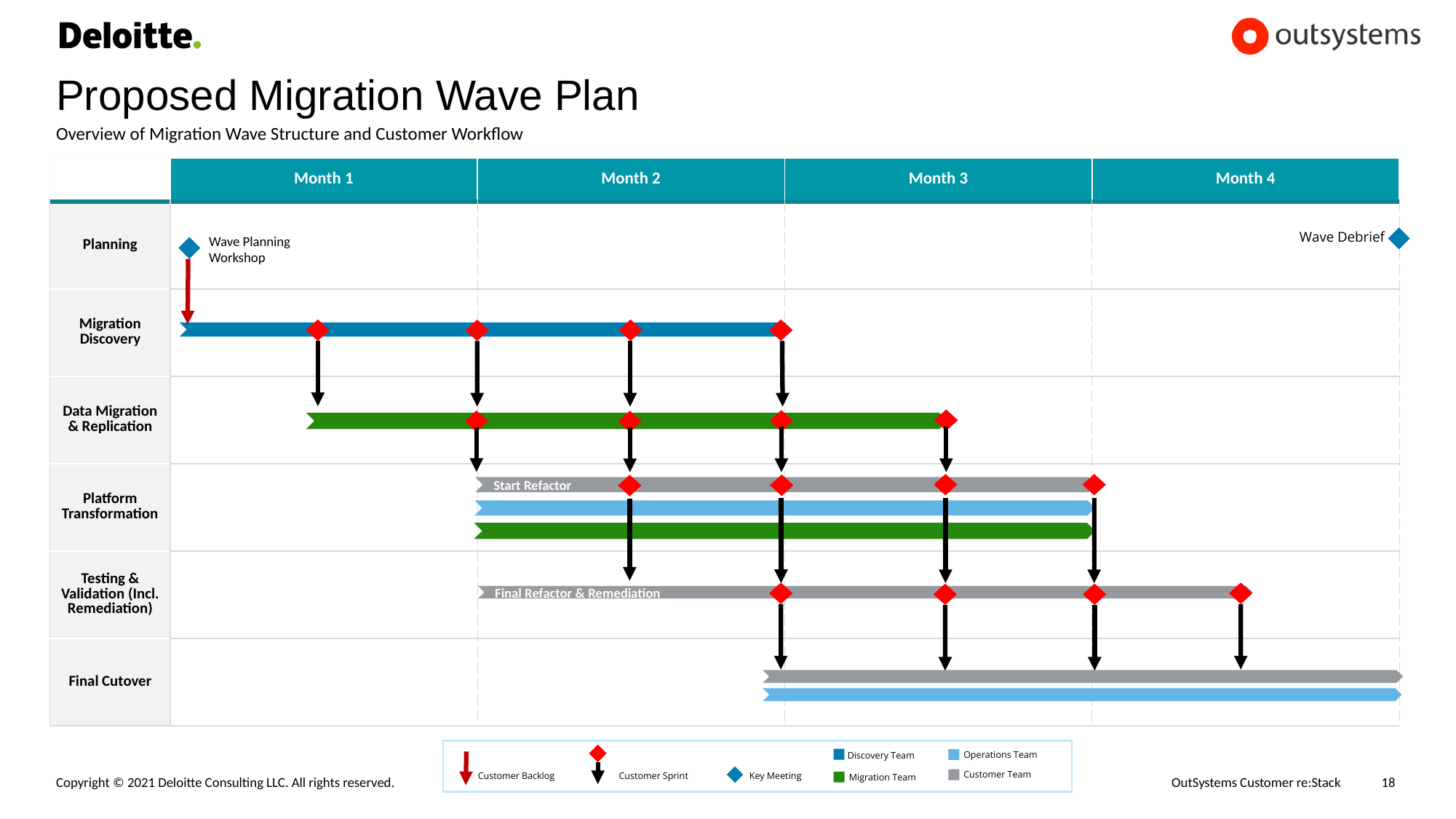

# Proposed Migration Wave Plan
Overview of Migration Wave Structure and Customer Workflow
|  | Month 1 | Month 2 | Month 3 | Month 4 |
| --- | --- | --- | --- | --- |
| Planning |  |  |  |  |
| Migration Discovery |  |  |  |  |
| Data Migration & Replication |  |  |  |  |
| Platform Transformation |  |  |  |  |
| Testing & Validation (Incl. Remediation) |  |  |  |  |
| Final Cutover |  |  |  |  |

Wave Debrief

Wave Planning Workshop

Start Refactor

Final Refactor & Remediation

Operations Team

Discovery Team

Customer Team

Customer Backlog
Customer Sprint
Key Meeting
Migration Team